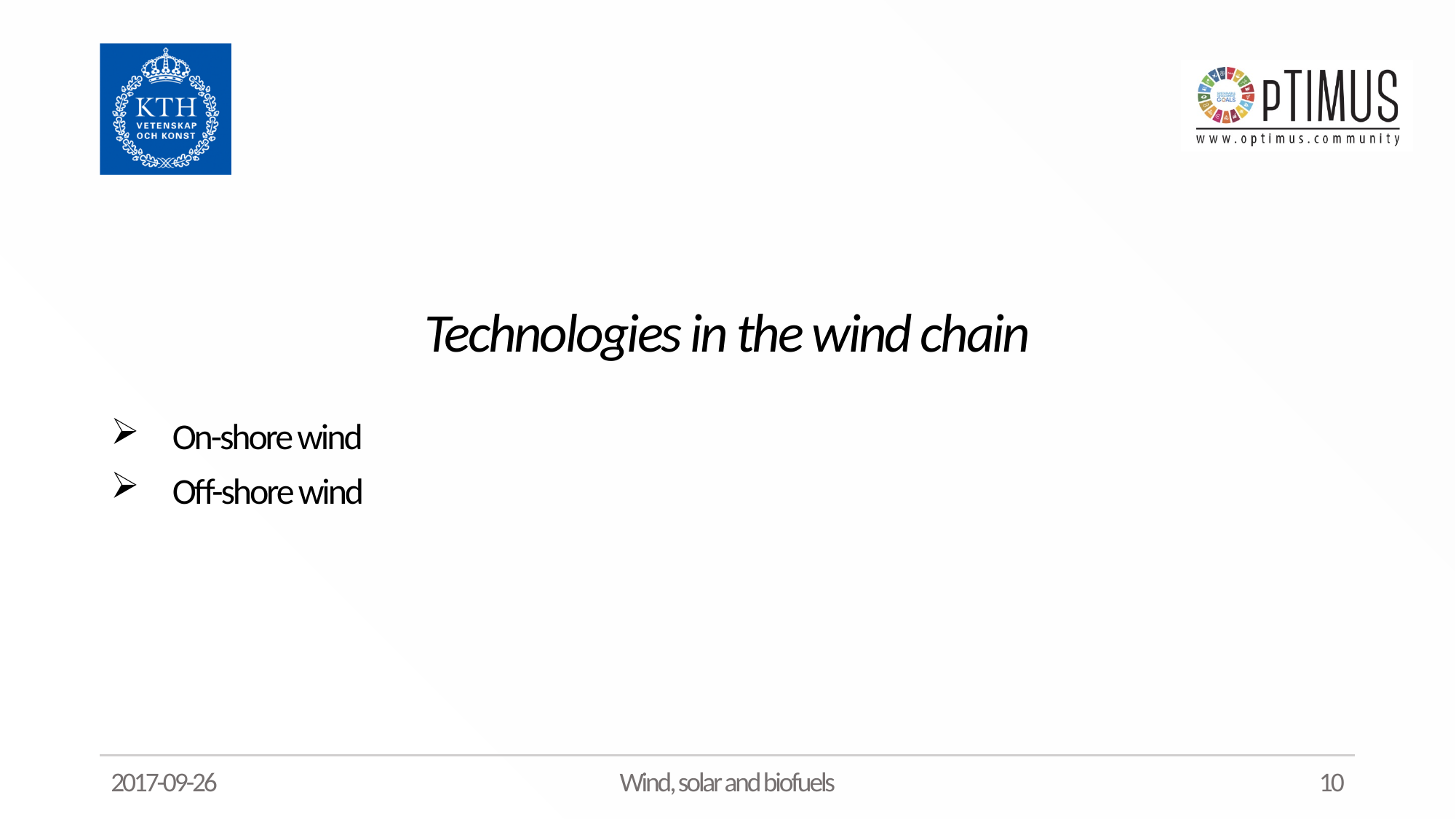

# Technologies in the wind chain
On-shore wind
Off-shore wind

2017-09-26
Wind, solar and biofuels
10